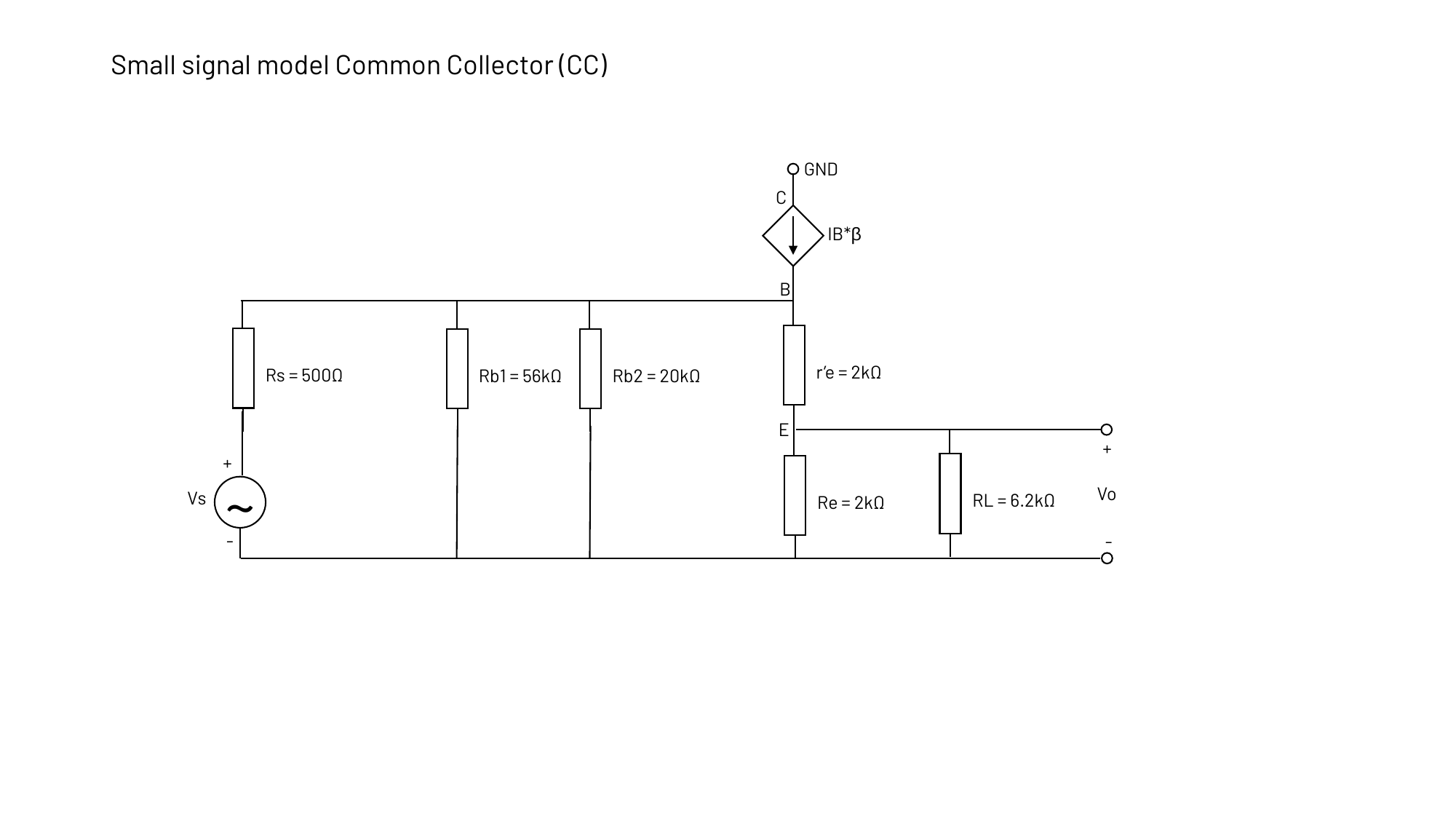

# Small signal model Common Collector (CC)
GND

C
IB*β
B
r’e = 2kΩ

Rs = 500Ω

Rb2 = 20kΩ

Rb1 = 56kΩ

E
Re = 2kΩ

RL = 6.2kΩ

+
+
~

Vs
Vo
-
-